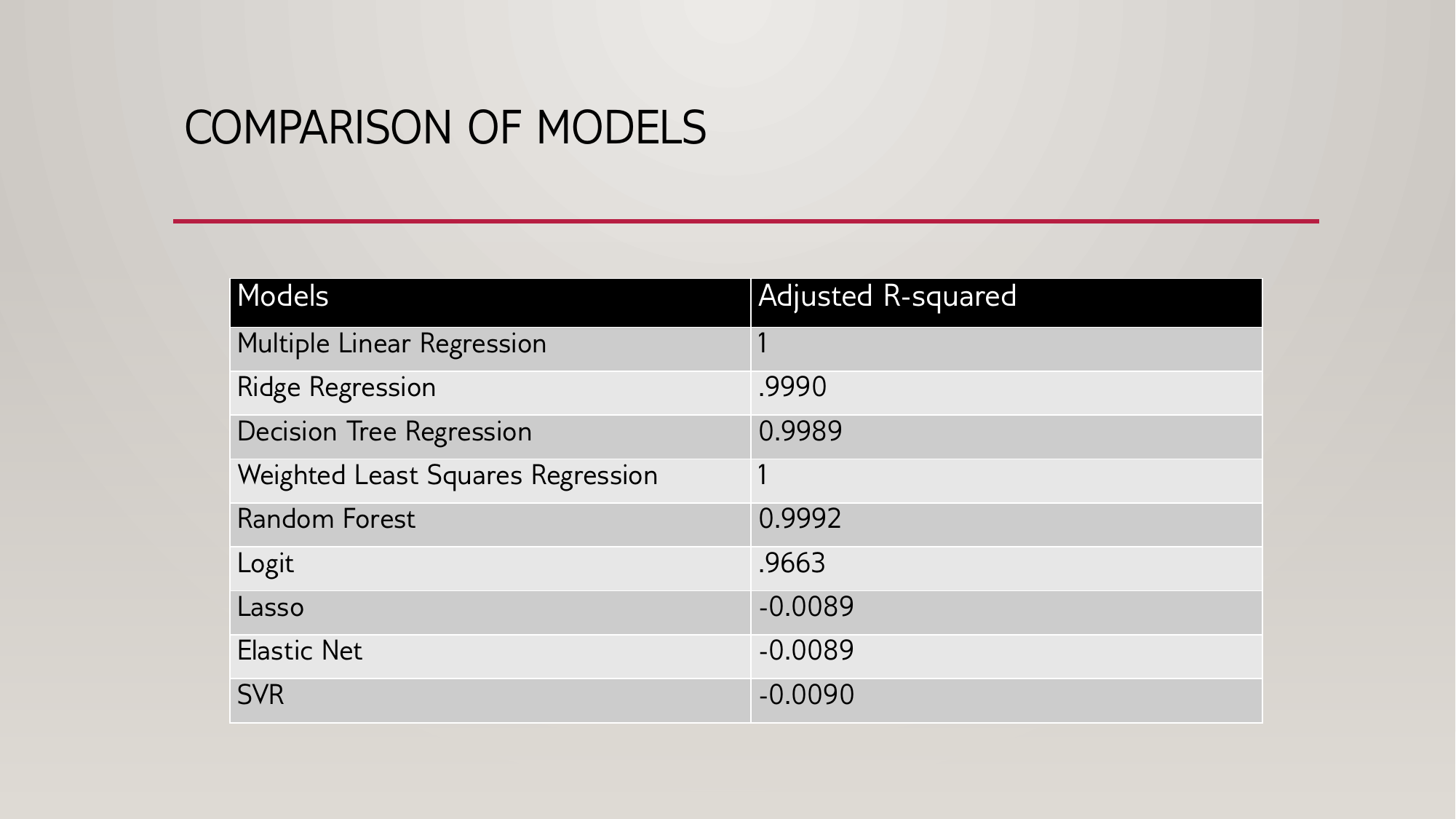

# Comparison of models

| Models | Adjusted R-squared |
| --- | --- |
| Multiple Linear Regression | 1 |
| Ridge Regression | .9990 |
| Decision Tree Regression | 0.9989 |
| Weighted Least Squares Regression | 1 |
| Random Forest | 0.9992 |
| Logit | .9663 |
| Lasso | -0.0089 |
| Elastic Net | -0.0089 |
| SVR | -0.0090 |